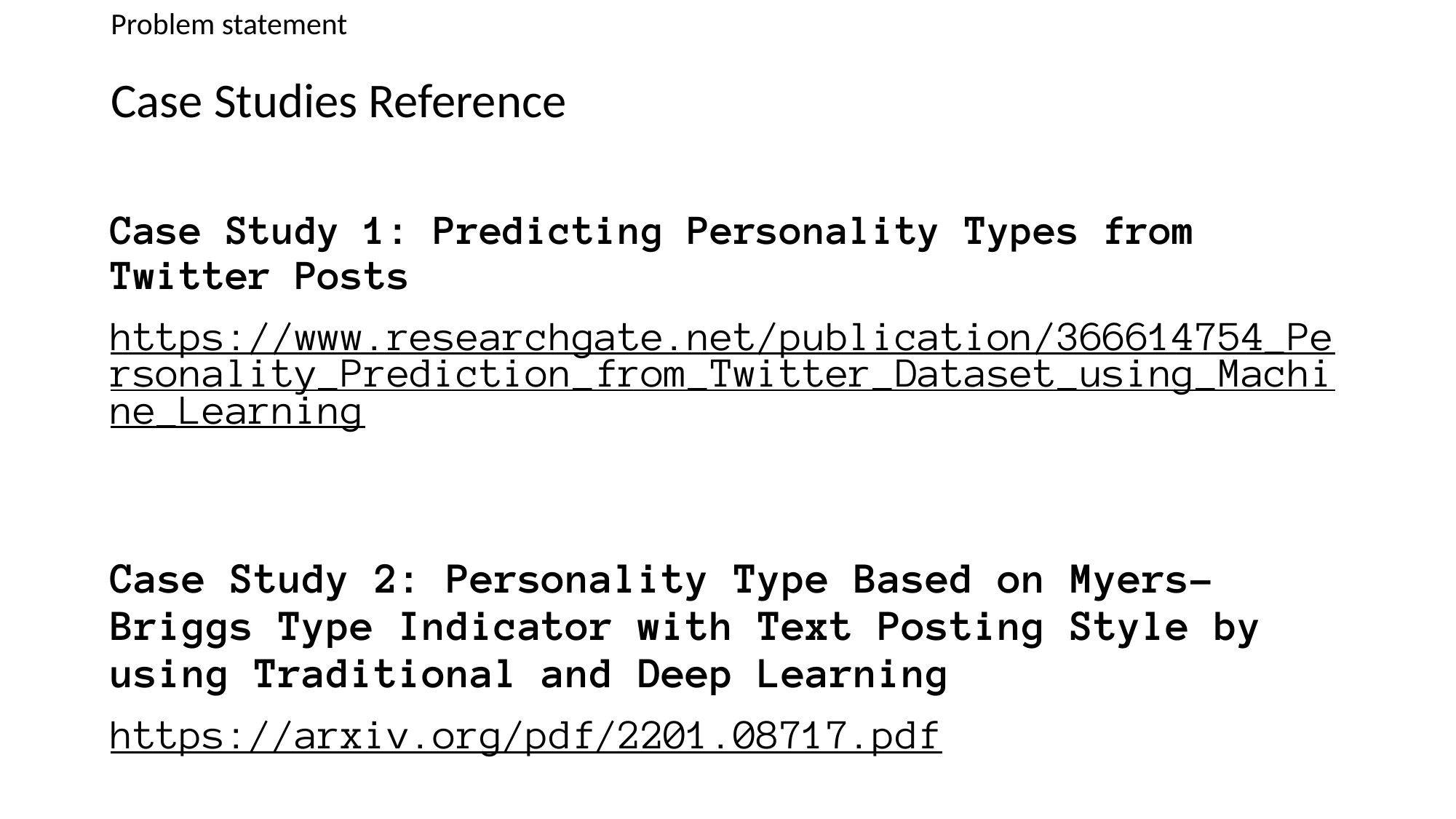

# Problem statement
Case Studies Reference
Case Study 1: Predicting Personality Types from Twitter Posts
https://www.researchgate.net/publication/366614754_Personality_Prediction_from_Twitter_Dataset_using_Machine_Learning

Case Study 2: Personality Type Based on Myers-Briggs Type Indicator with Text Posting Style by using Traditional and Deep Learning
https://arxiv.org/pdf/2201.08717.pdf